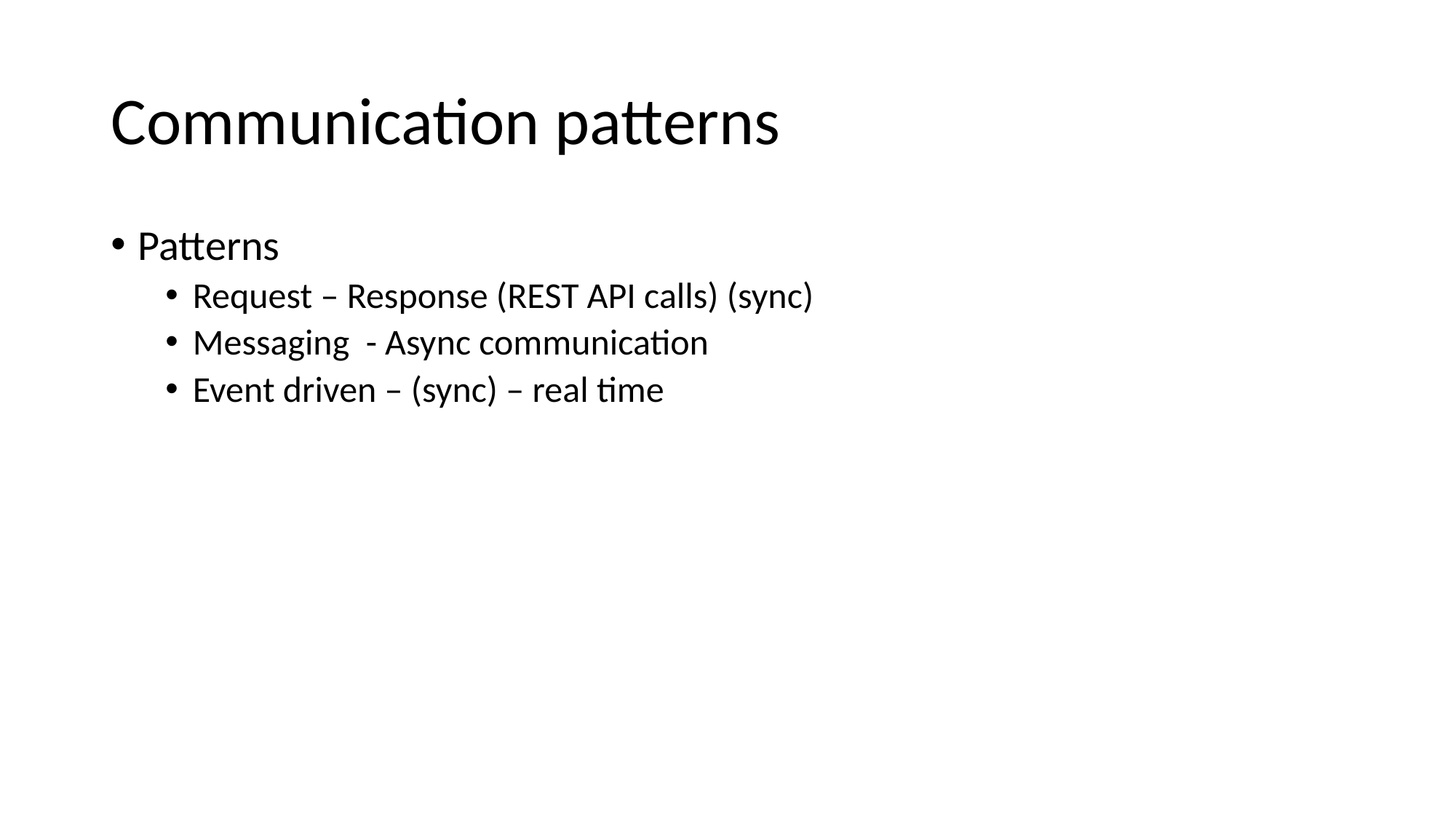

# Communication patterns
Patterns
Request – Response (REST API calls) (sync)
Messaging  - Async communication
Event driven – (sync) – real time